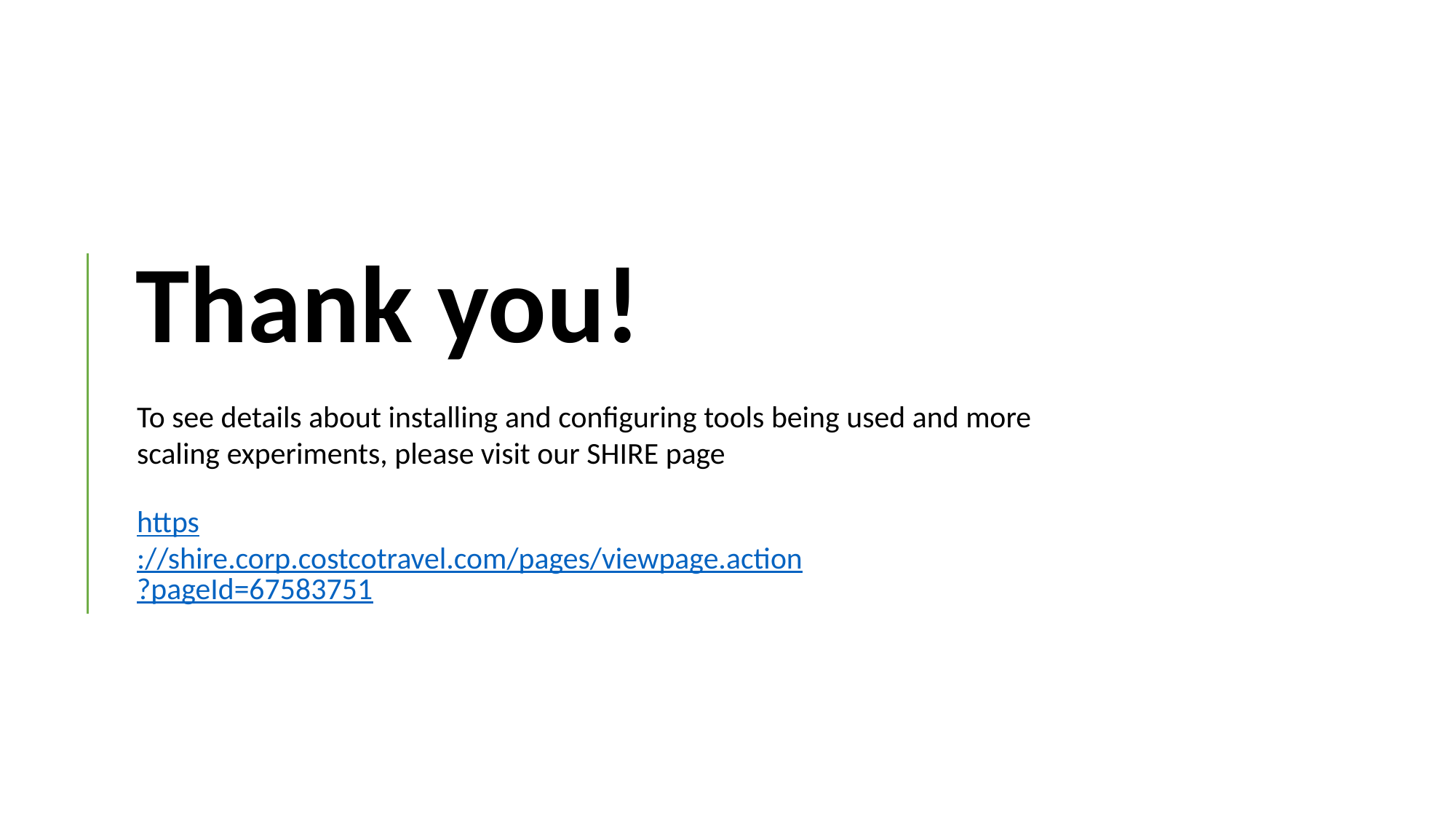

Thank you!
To see details about installing and configuring tools being used and more scaling experiments, please visit our SHIRE page
https://shire.corp.costcotravel.com/pages/viewpage.action?pageId=67583751